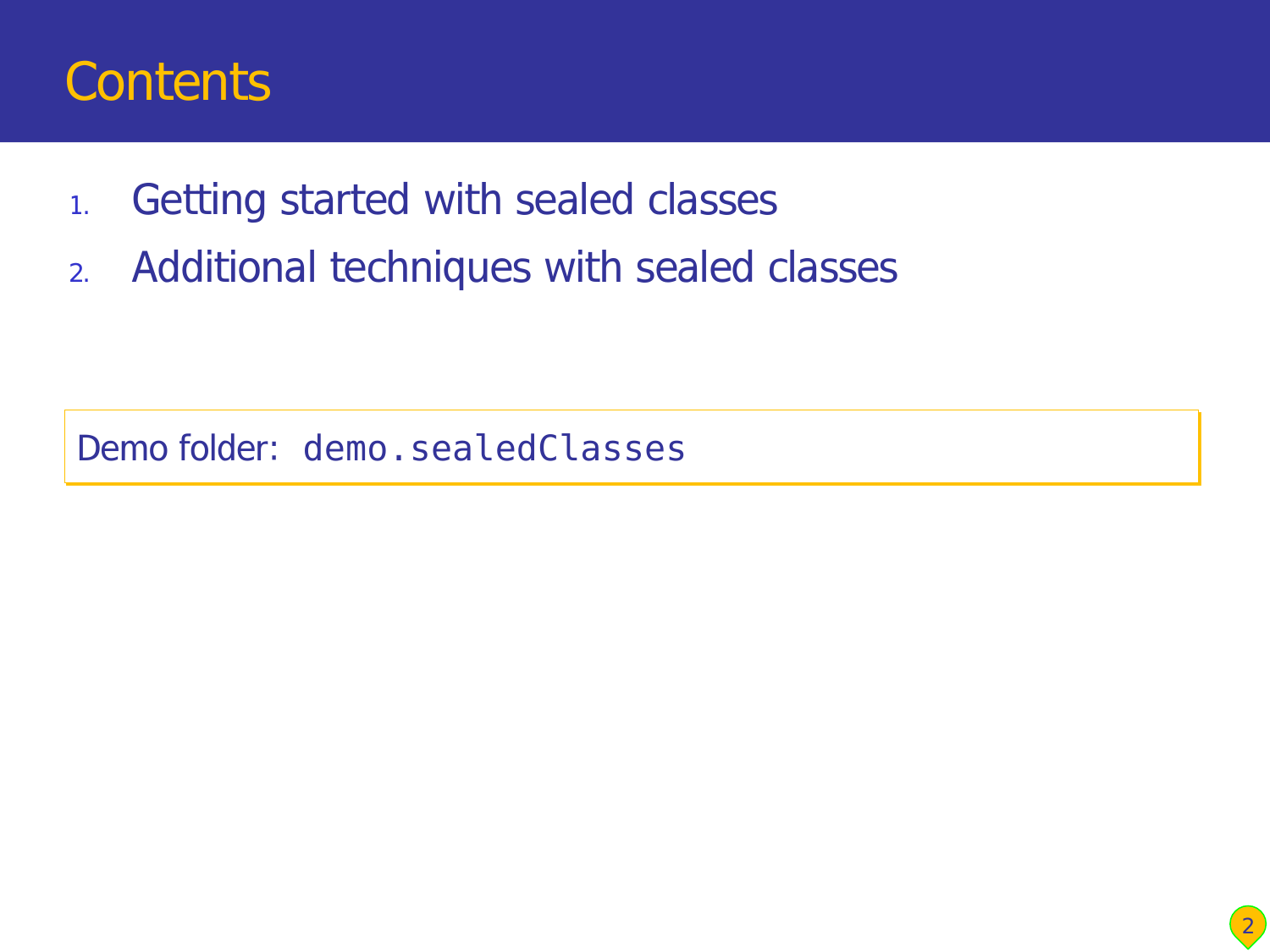

# Contents
Getting started with sealed classes
Additional techniques with sealed classes

Demo folder:  demo.sealedClasses
2